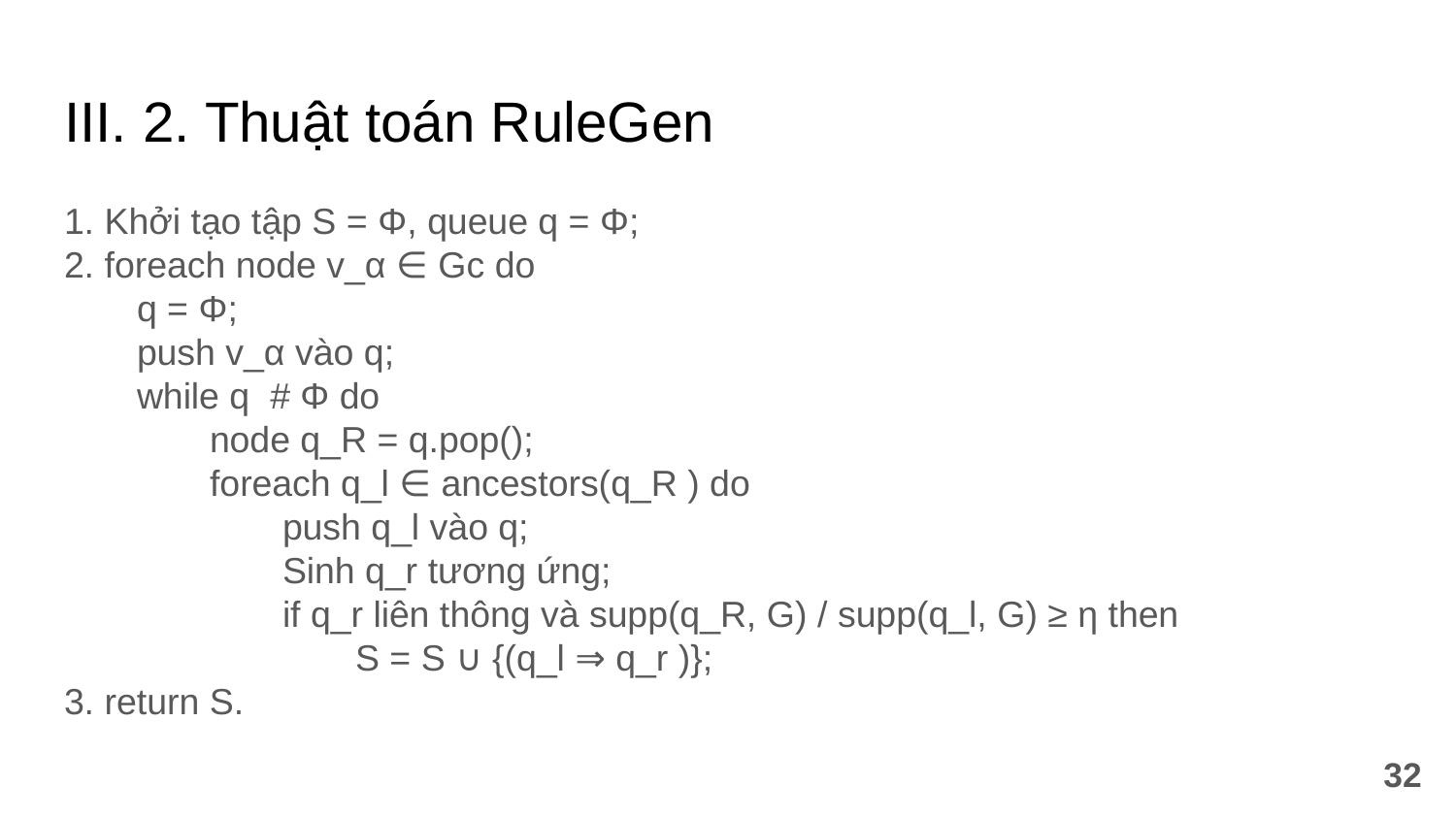

# III. 2. Thuật toán RuleGen
1. Khởi tạo tập S = Φ, queue q = Φ;
2. foreach node v_α ∈ Gc do
q = Φ;
push v_α vào q;
while q  # Φ do
node q_R = q.pop();
foreach q_l ∈ ancestors(q_R ) do
push q_l vào q;
Sinh q_r tương ứng;
if q_r liên thông và supp(q_R, G) / supp(q_l, G) ≥ η then
S = S ∪ {(q_l ⇒ q_r )};
3. return S.

32